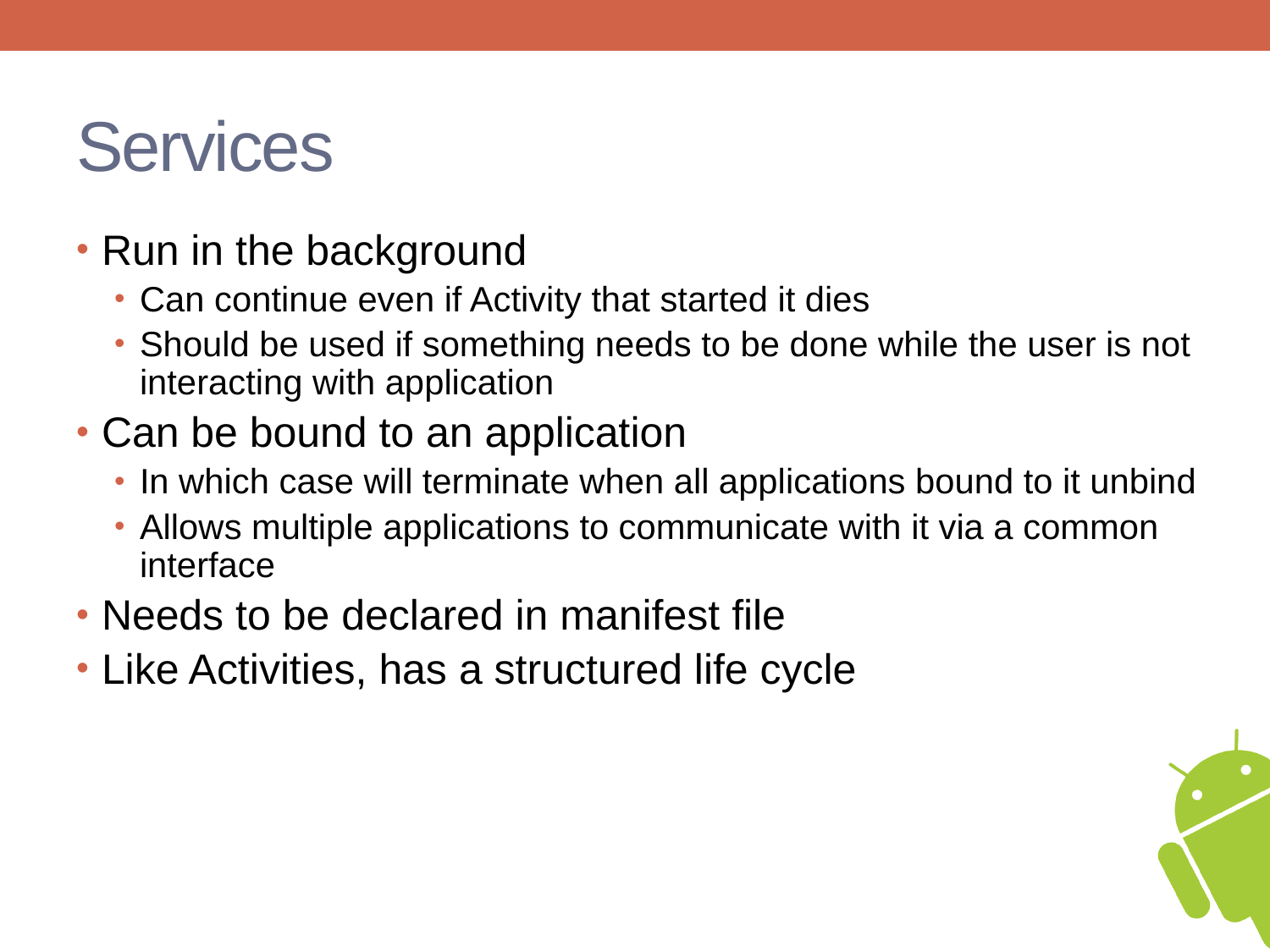

# Services
Run in the background
Can continue even if Activity that started it dies
Should be used if something needs to be done while the user is not interacting with application
Can be bound to an application
In which case will terminate when all applications bound to it unbind
Allows multiple applications to communicate with it via a common interface
Needs to be declared in manifest file
Like Activities, has a structured life cycle